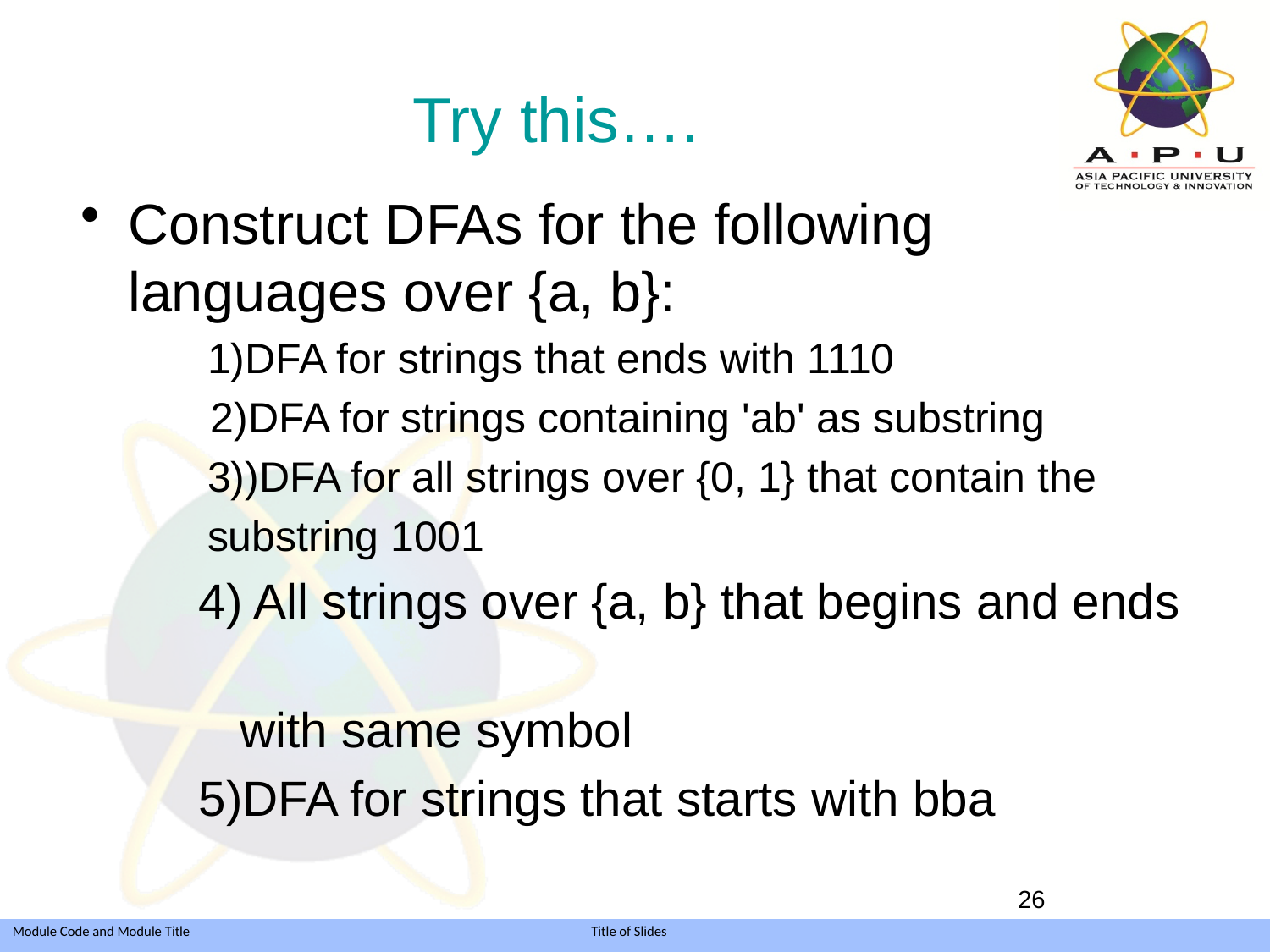

# Try this….
Construct DFAs for the following languages over {a, b}:
	1)DFA for strings that ends with 1110
           2)DFA for strings containing 'ab' as substring
	3))DFA for all strings over {0, 1} that contain the
	substring 1001
    4) All strings over {a, b} that begins and ends
       with same symbol
    5)DFA for strings that starts with bba
26